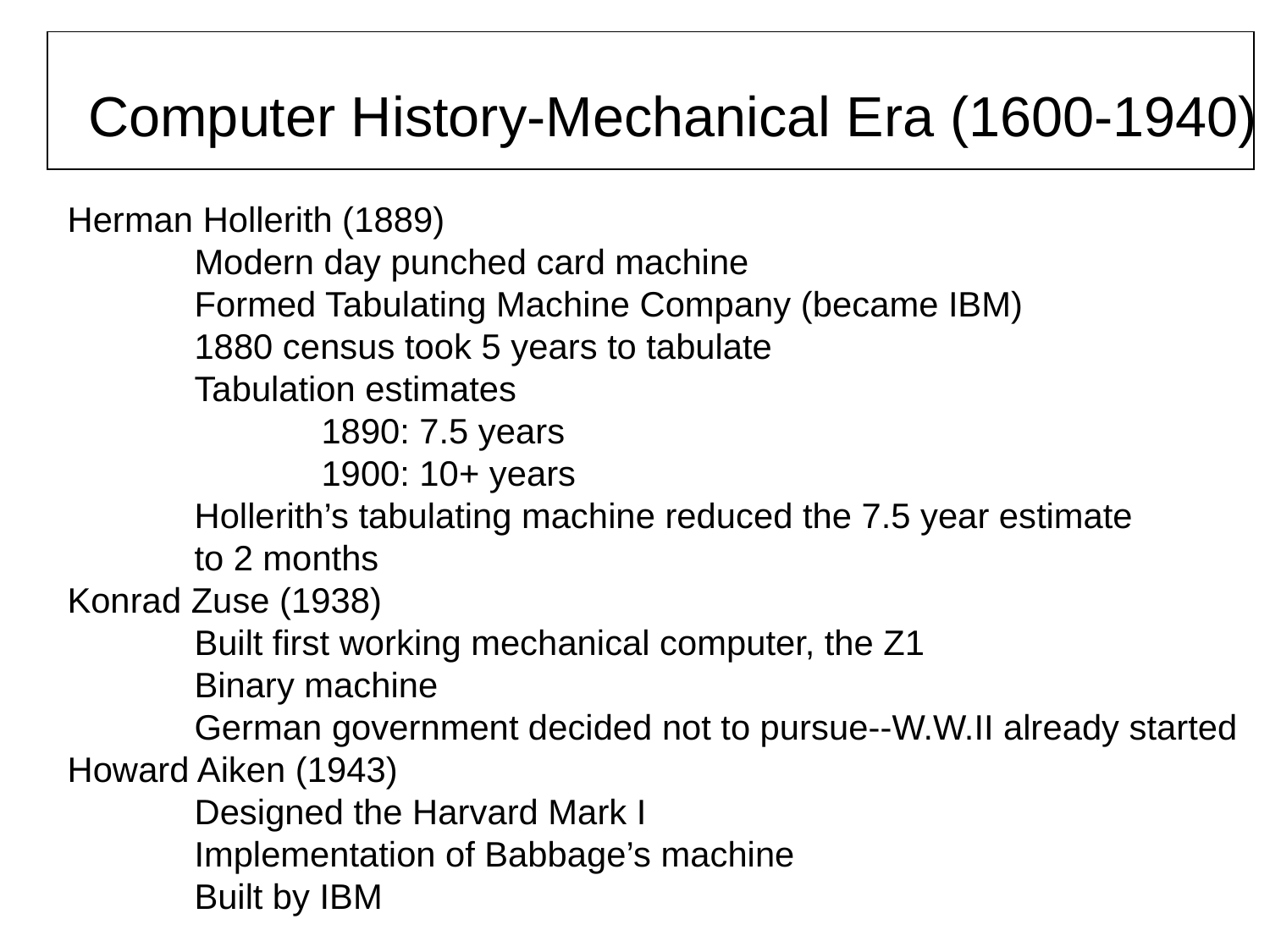

Computer History-Mechanical Era (1600-1940)
Herman Hollerith (1889)
	Modern day punched card machine
	Formed Tabulating Machine Company (became IBM)
	1880 census took 5 years to tabulate
	Tabulation estimates
		1890: 7.5 years
		1900: 10+ years
	Hollerith’s tabulating machine reduced the 7.5 year estimate
	to 2 months
Konrad Zuse (1938)
	Built first working mechanical computer, the Z1
	Binary machine
	German government decided not to pursue--W.W.II already started
Howard Aiken (1943)
	Designed the Harvard Mark I
	Implementation of Babbage’s machine
	Built by IBM